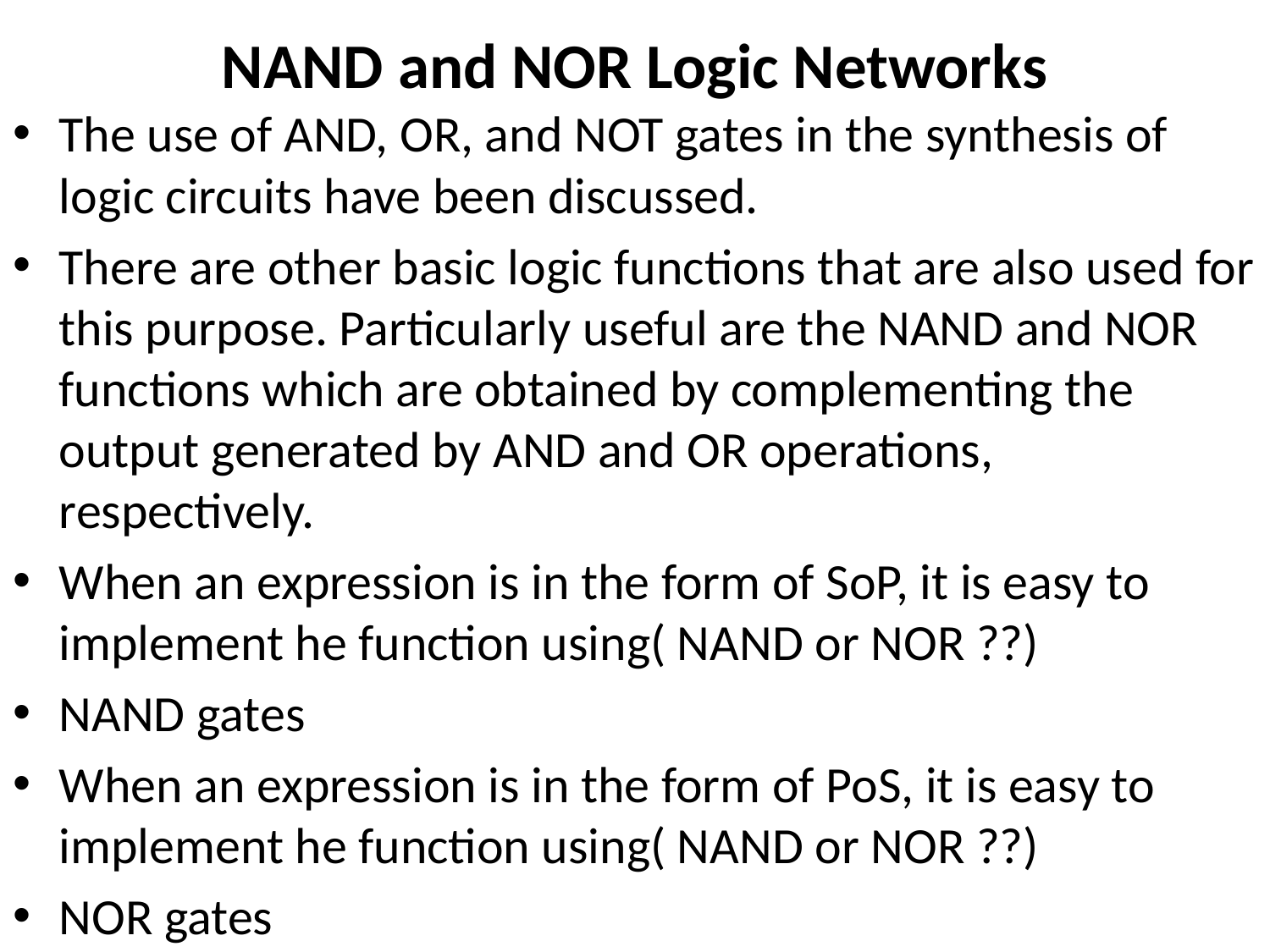

# NAND and NOR Logic Networks
The use of AND, OR, and NOT gates in the synthesis of logic circuits have been discussed.
There are other basic logic functions that are also used for this purpose. Particularly useful are the NAND and NOR functions which are obtained by complementing the output generated by AND and OR operations, respectively.
When an expression is in the form of SoP, it is easy to implement he function using( NAND or NOR ??)
NAND gates
When an expression is in the form of PoS, it is easy to implement he function using( NAND or NOR ??)
NOR gates